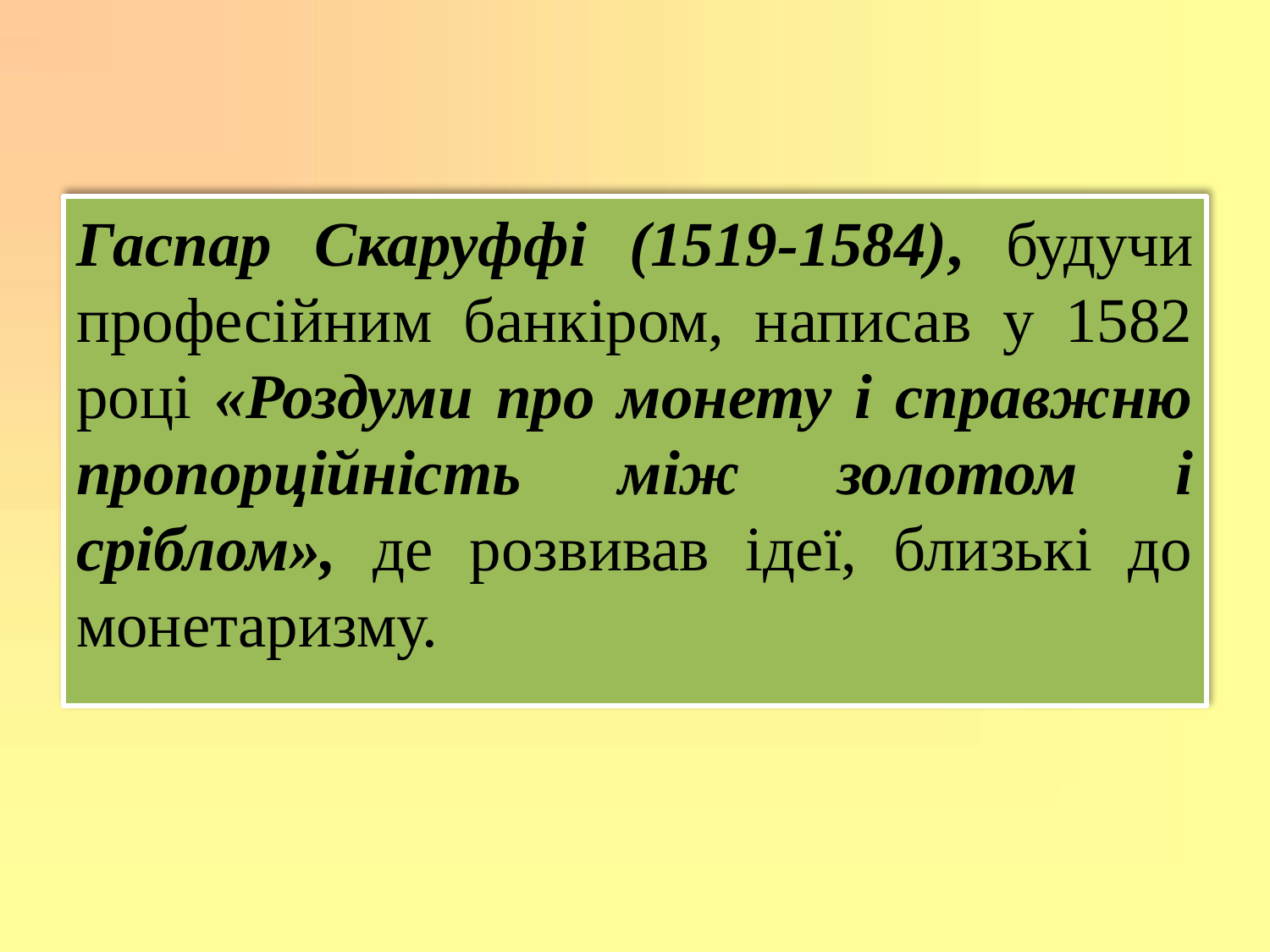

Гаспар Скаруффі (1519-1584), будучи професійним банкіром, написав у 1582 році «Роздуми про монету і справжню пропорційність між золотом і сріблом», де розвивав ідеї, близькі до монетаризму.